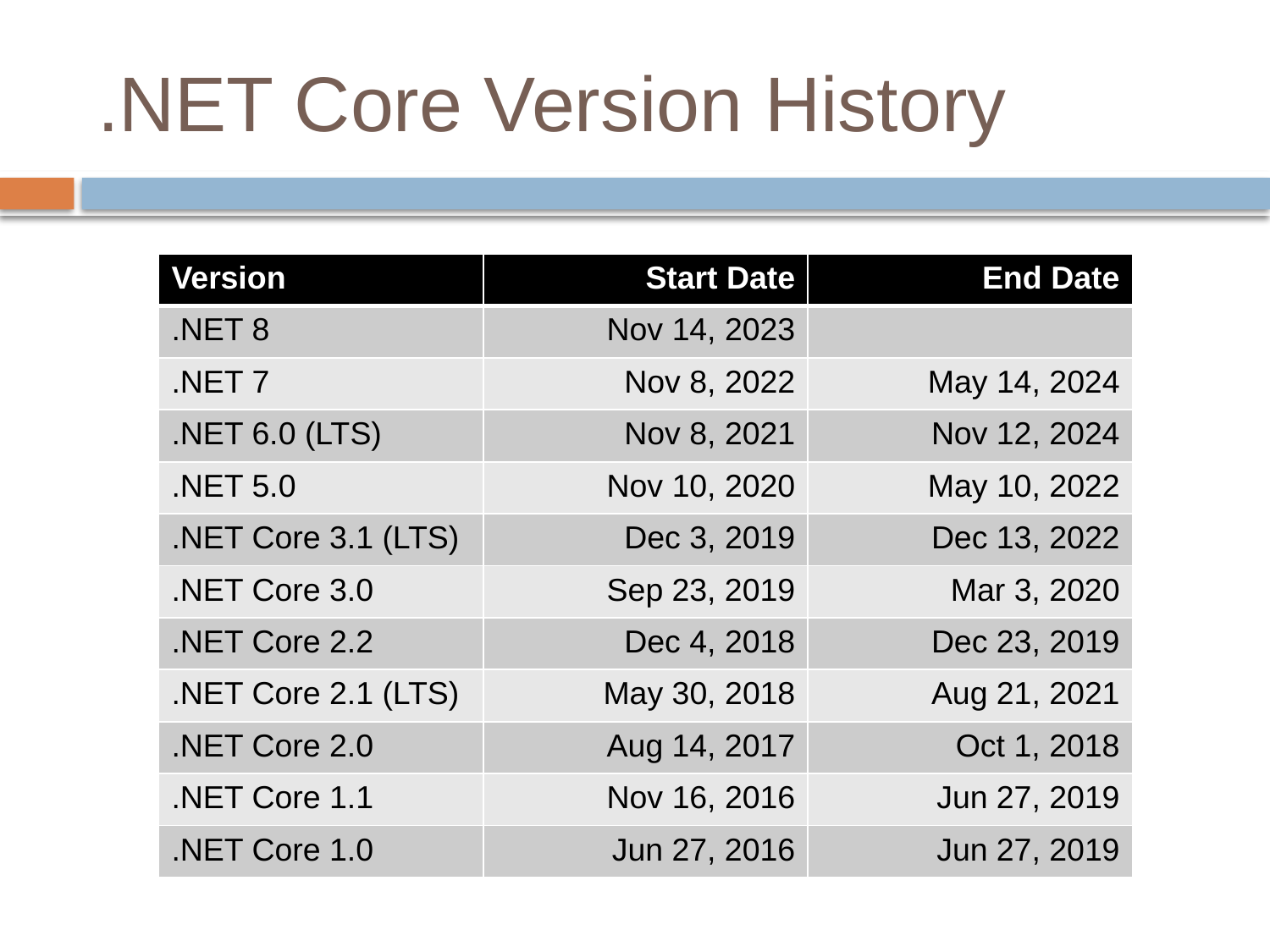

# .NET Core Version History

| Version | Start Date | End Date |
| --- | --- | --- |
| .NET 8 | Nov 14, 2023 |  |
| .NET 7 | Nov 8, 2022 | May 14, 2024 |
| .NET 6.0 (LTS) | Nov 8, 2021 | Nov 12, 2024 |
| .NET 5.0 | Nov 10, 2020 | May 10, 2022 |
| .NET Core 3.1 (LTS) | Dec 3, 2019 | Dec 13, 2022 |
| .NET Core 3.0 | Sep 23, 2019 | Mar 3, 2020 |
| .NET Core 2.2 | Dec 4, 2018 | Dec 23, 2019 |
| .NET Core 2.1 (LTS) | May 30, 2018 | Aug 21, 2021 |
| .NET Core 2.0 | Aug 14, 2017 | Oct 1, 2018 |
| .NET Core 1.1 | Nov 16, 2016 | Jun 27, 2019 |
| .NET Core 1.0 | Jun 27, 2016 | Jun 27, 2019 |